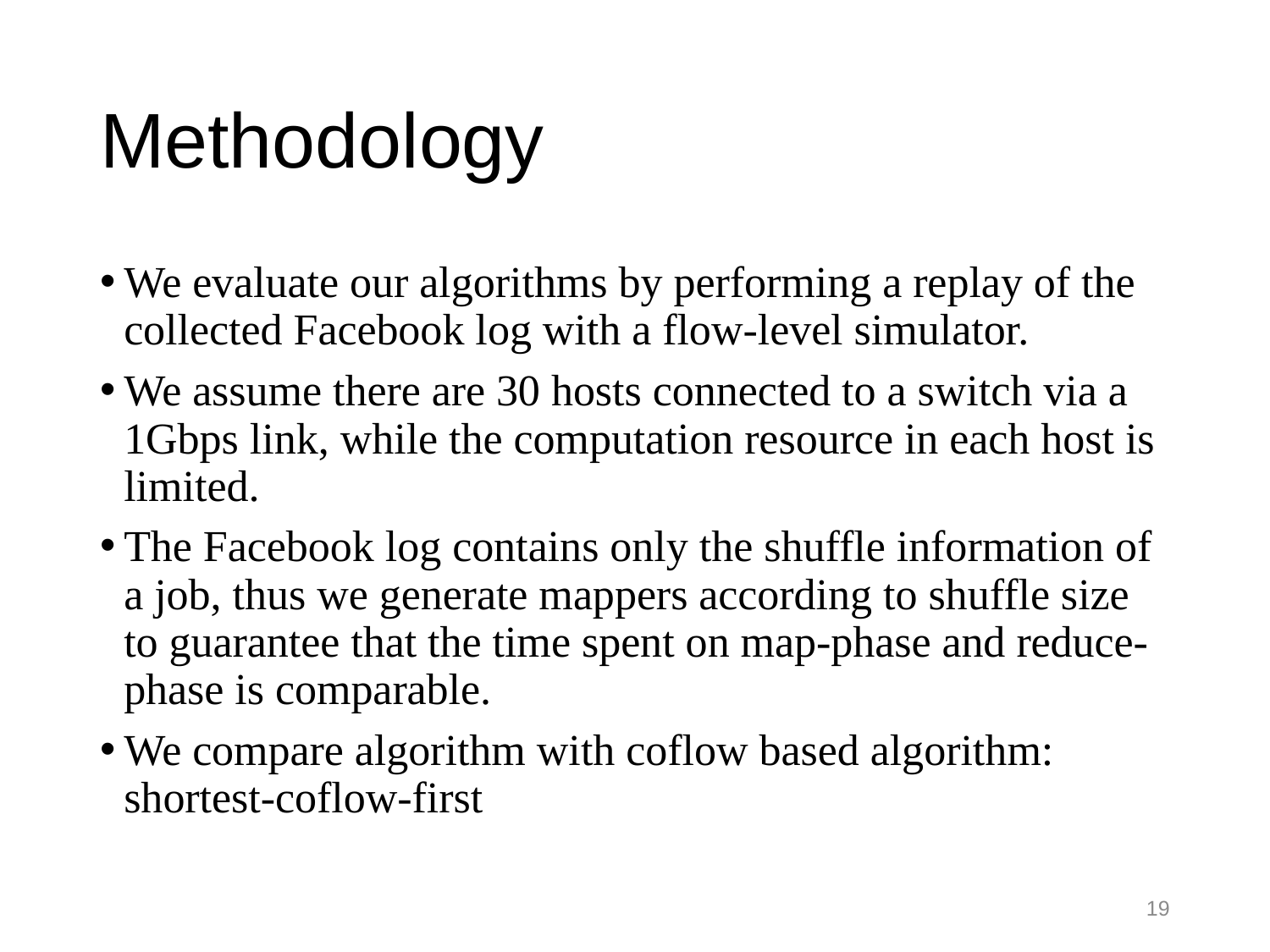

# Methodology
We evaluate our algorithms by performing a replay of the collected Facebook log with a flow-level simulator.
We assume there are 30 hosts connected to a switch via a 1Gbps link, while the computation resource in each host is limited.
The Facebook log contains only the shuffle information of a job, thus we generate mappers according to shuffle size to guarantee that the time spent on map-phase and reduce-phase is comparable.
We compare algorithm with coflow based algorithm: shortest-coflow-first
19